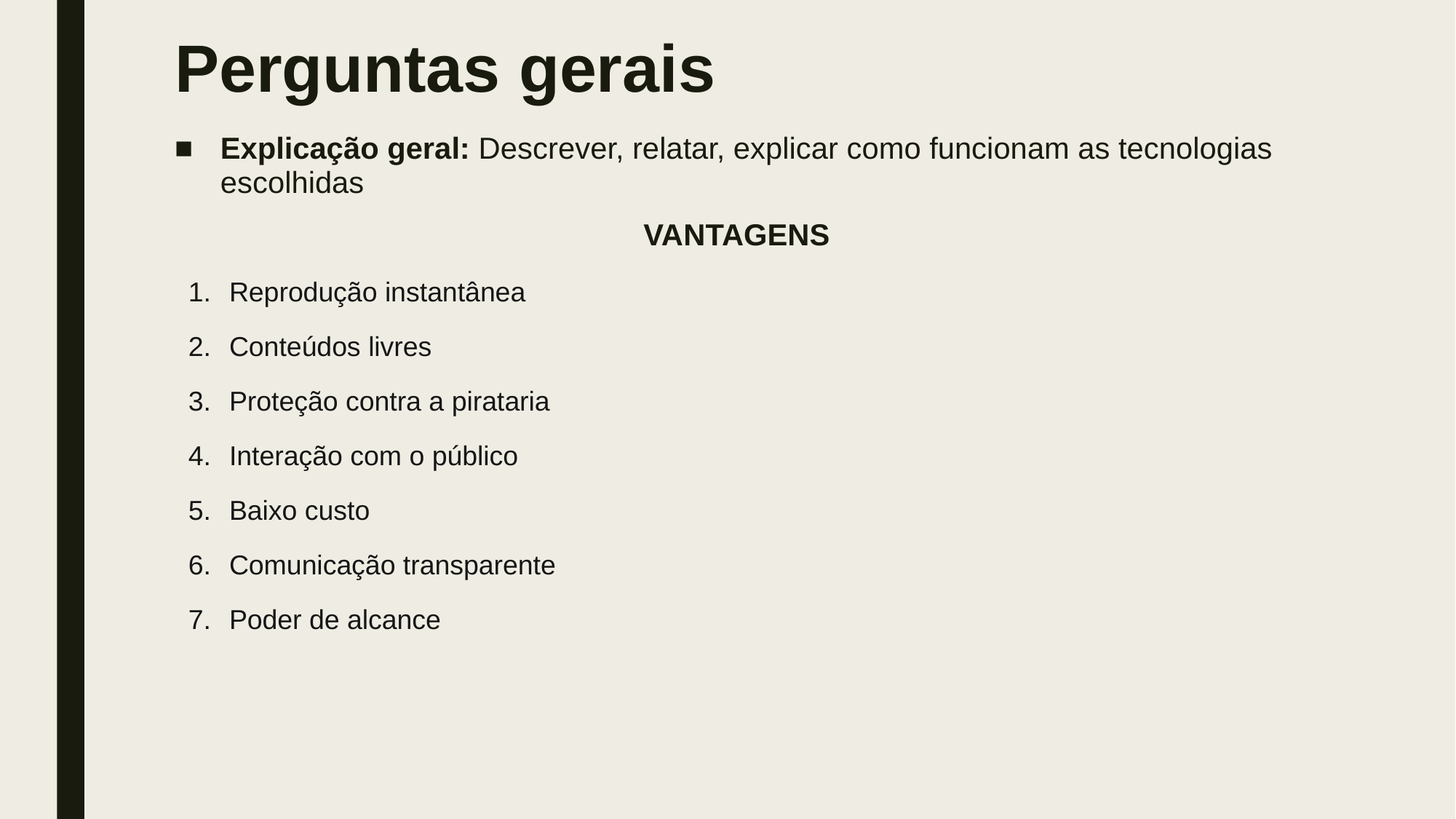

# Perguntas gerais
Explicação geral: Descrever, relatar, explicar como funcionam as tecnologias escolhidas
VANTAGENS
Reprodução instantânea
Conteúdos livres
Proteção contra a pirataria
Interação com o público
Baixo custo
Comunicação transparente
Poder de alcance